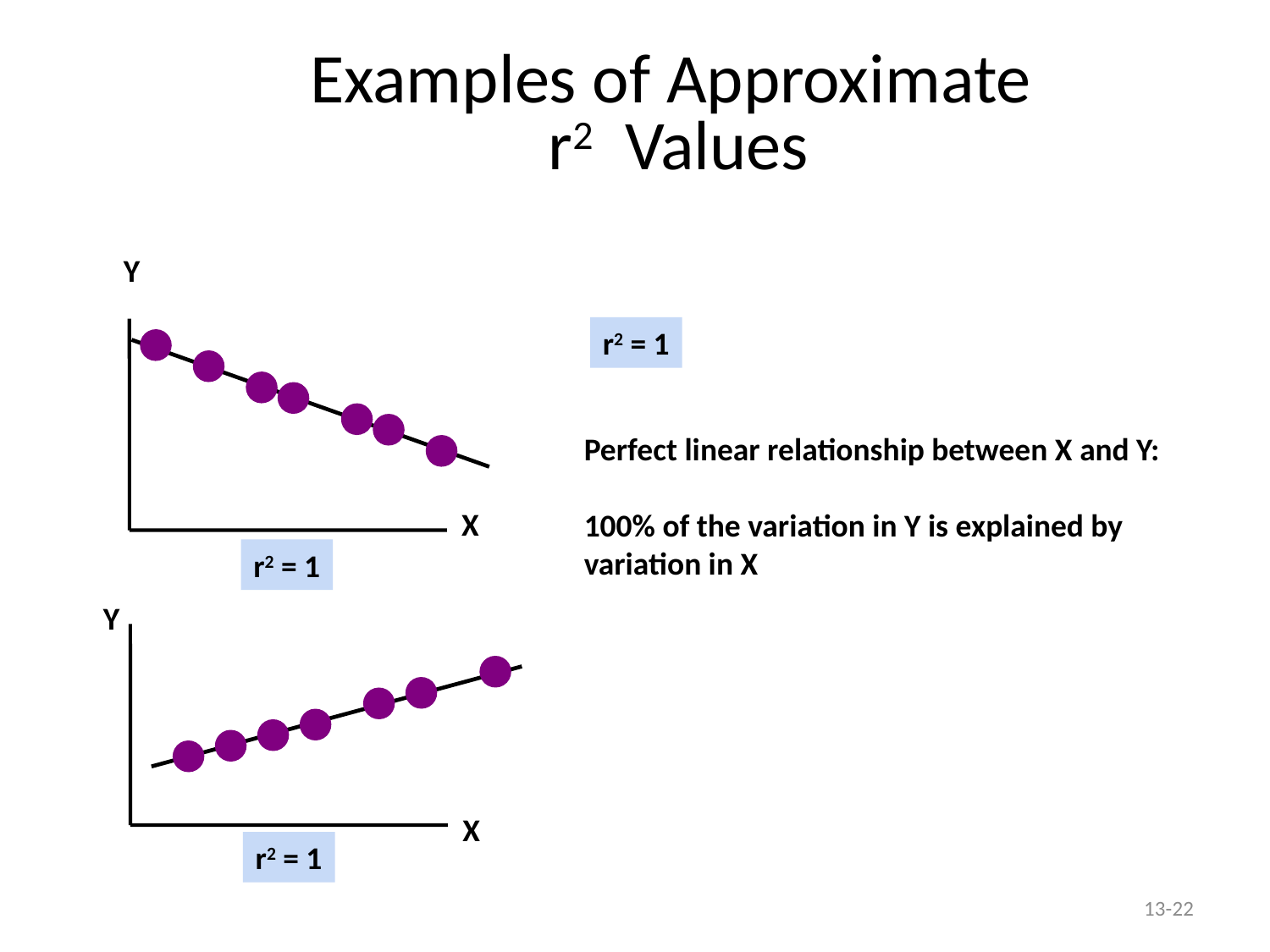

# Examples of Approximate r2  Values
Y
r2 = 1

Perfect linear relationship between X and Y:

100% of the variation in Y is explained by variation in X

X

r2 = 1
Y

X

r2 = 1
13-22